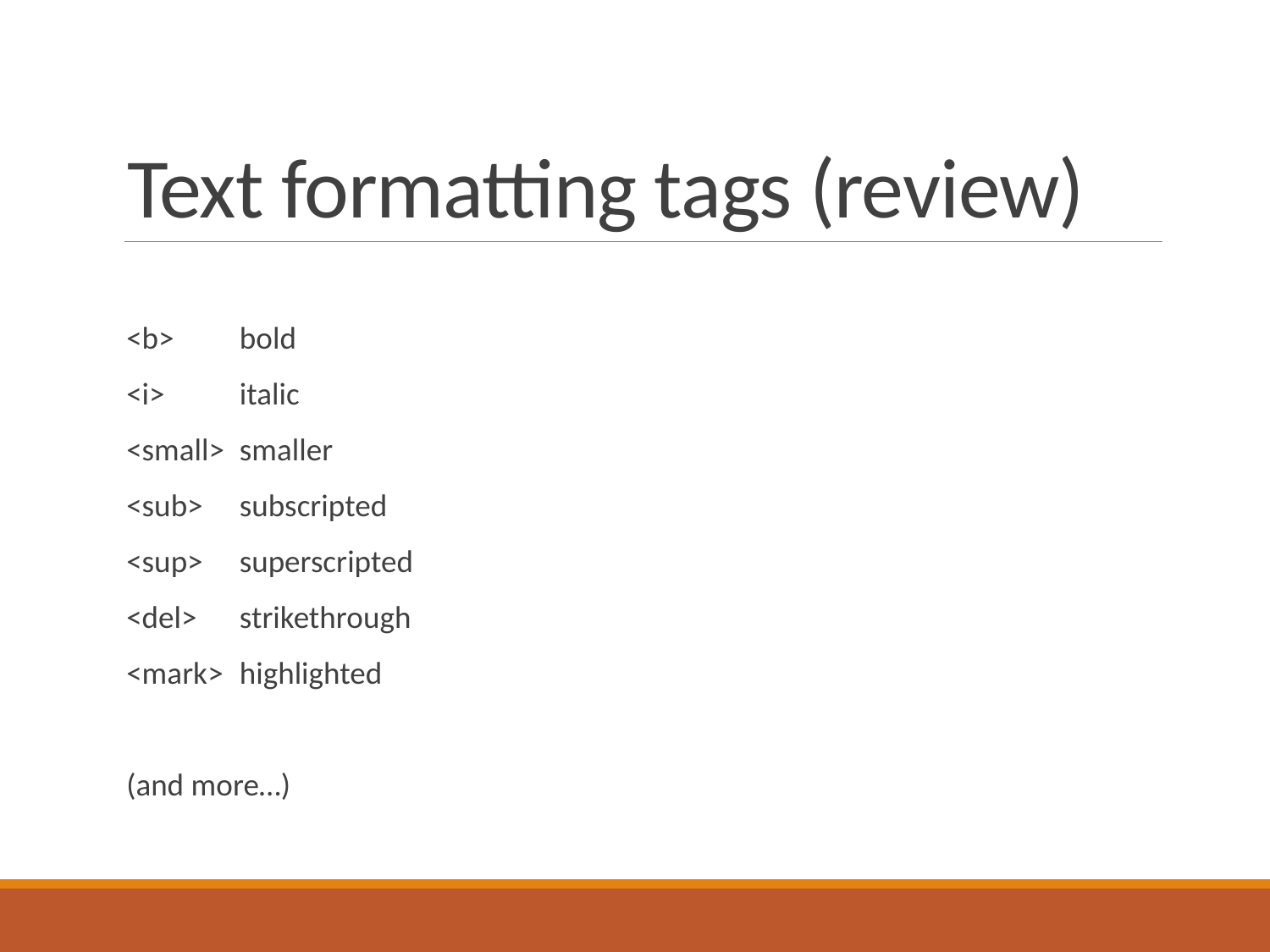

# Text formatting tags (review)

<b>		bold
<i>		italic
<small>		smaller
<sub>		subscripted
<sup>		superscripted
<del>		strikethrough
<mark>		highlighted

(and more…)